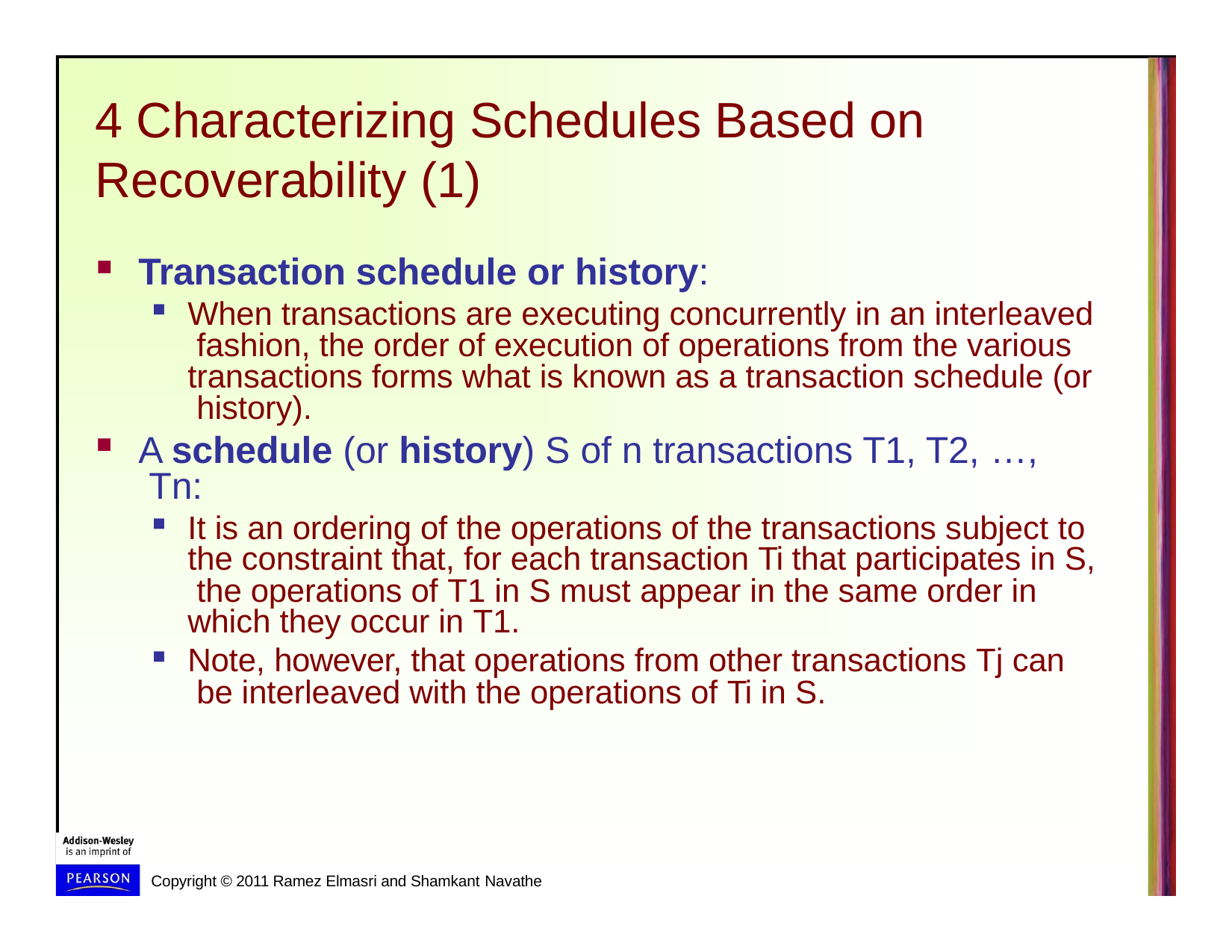

# 4 Characterizing Schedules Based on  Recoverability (1)
Transaction schedule or history:
When transactions are executing concurrently in an interleaved  fashion, the order of execution of operations from the various  transactions forms what is known as a transaction schedule (or  history).
A schedule (or history) S of n transactions T1, T2, …,  Tn:
It is an ordering of the operations of the transactions subject to  the constraint that, for each transaction Ti that participates in S,  the operations of T1 in S must appear in the same order in  which they occur in T1.
Note, however, that operations from other transactions Tj can  be interleaved with the operations of Ti in S.
Copyright © 2011 Ramez Elmasri and Shamkant Navathe